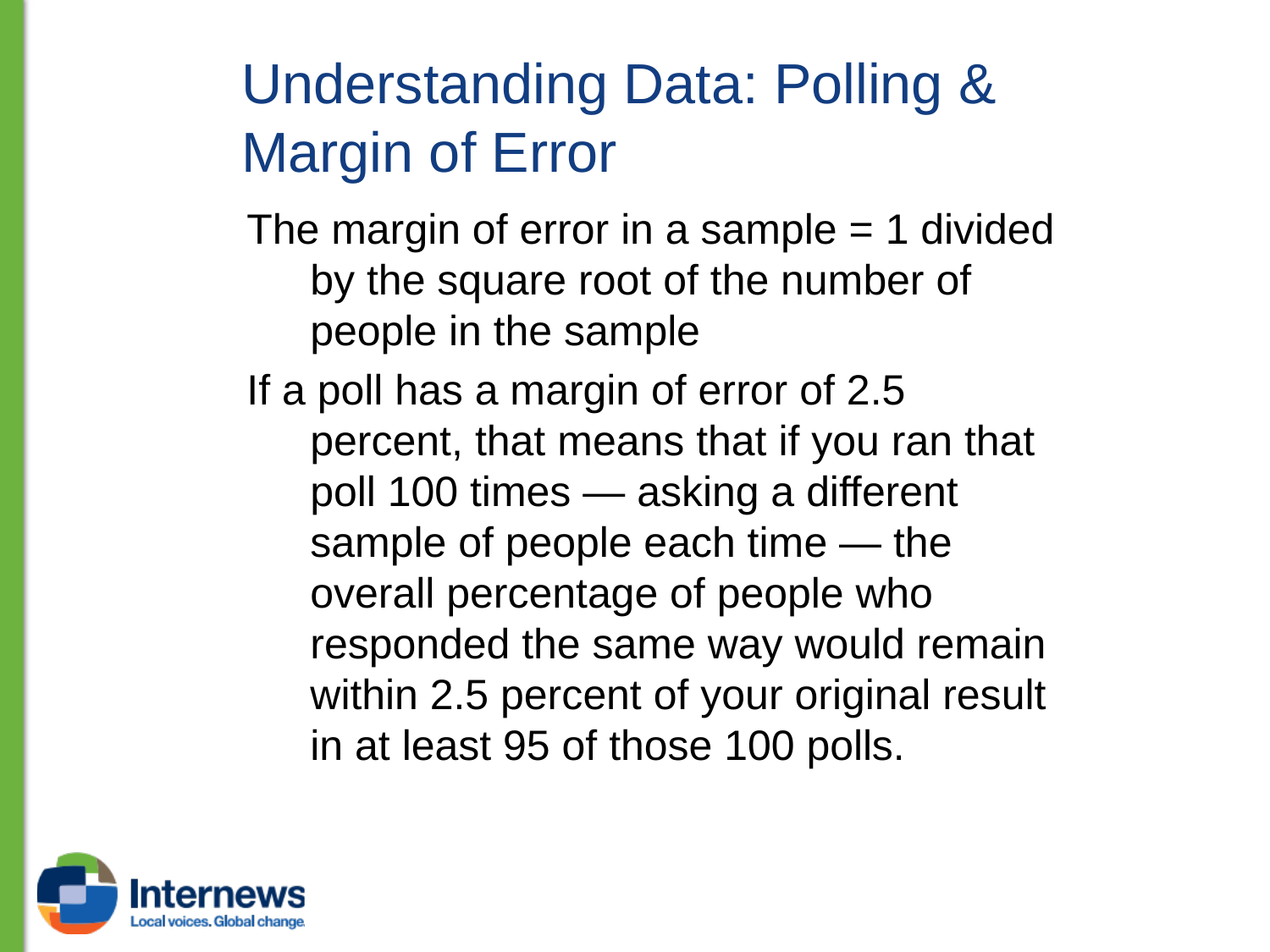

# Understanding Data: Polling & Margin of Error
The margin of error in a sample = 1 divided by the square root of the number of people in the sample
If a poll has a margin of error of 2.5 percent, that means that if you ran that poll 100 times — asking a different sample of people each time — the overall percentage of people who responded the same way would remain within 2.5 percent of your original result in at least 95 of those 100 polls.